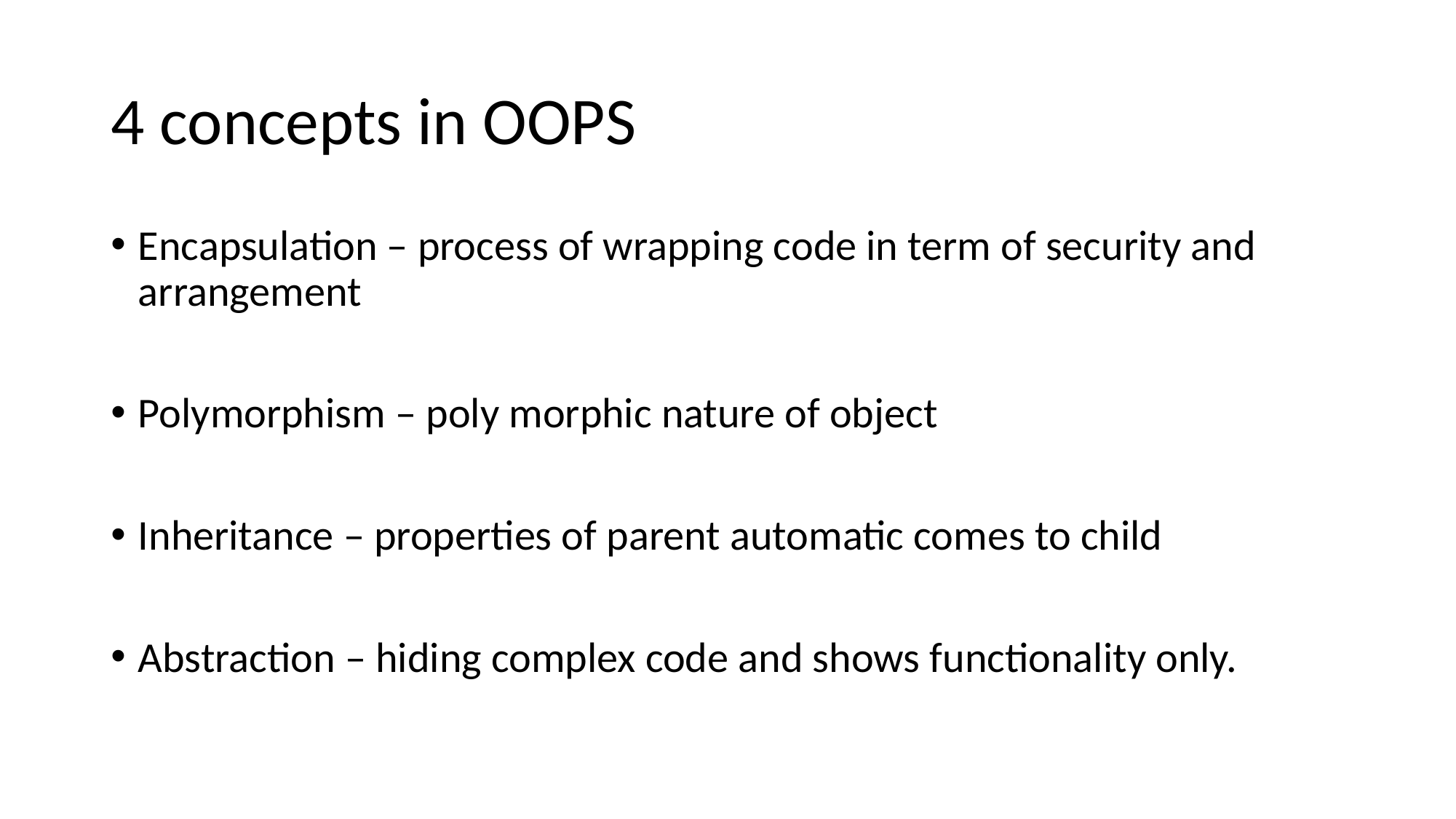

# 4 concepts in OOPS
Encapsulation – process of wrapping code in term of security and arrangement

Polymorphism – poly morphic nature of object

Inheritance – properties of parent automatic comes to child

Abstraction – hiding complex code and shows functionality only.